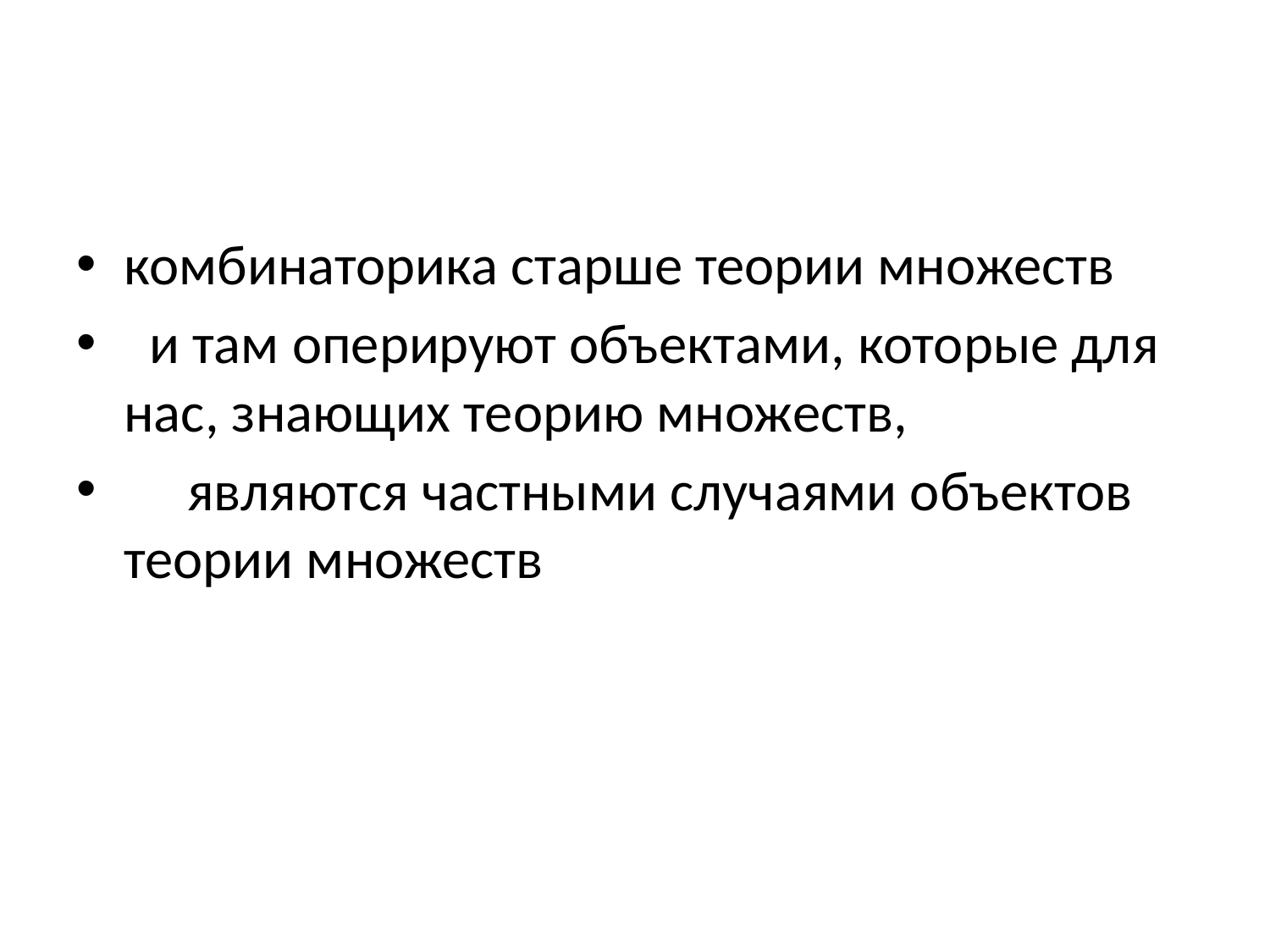

#
комбинаторика старше теории множеств
  и там оперируют объектами, которые для нас, знающих теорию множеств,
     являются частными случаями объектов теории множеств